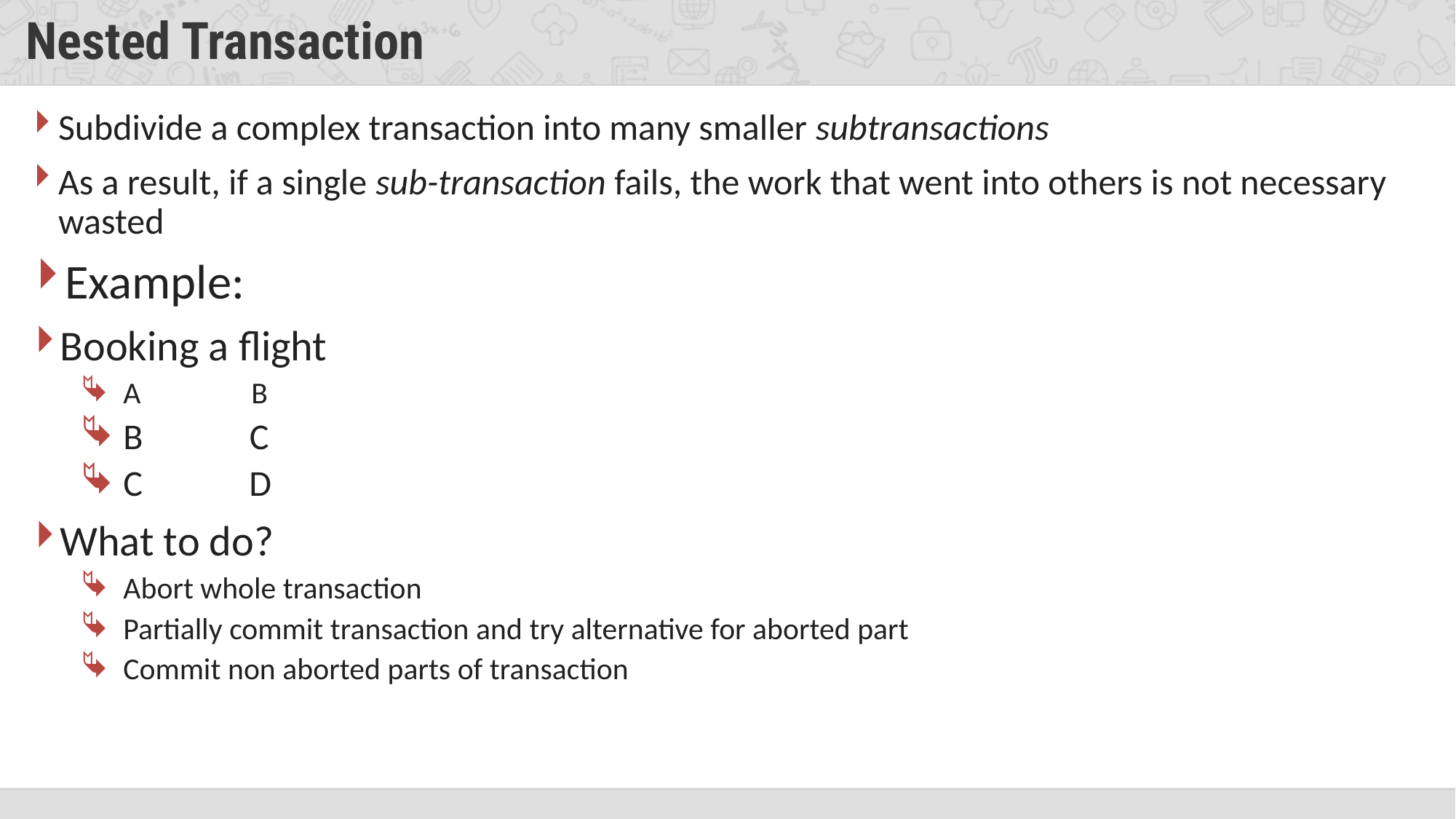

# Nested Transaction
Subdivide a complex transaction into many smaller subtransactions
As a result, if a single sub-transaction fails, the work that went into others is not necessary wasted
Example:
Booking a flight
A                B
B             C
C             D
What to do?
Abort whole transaction
Partially commit transaction and try alternative for aborted part
Commit non aborted parts of transaction